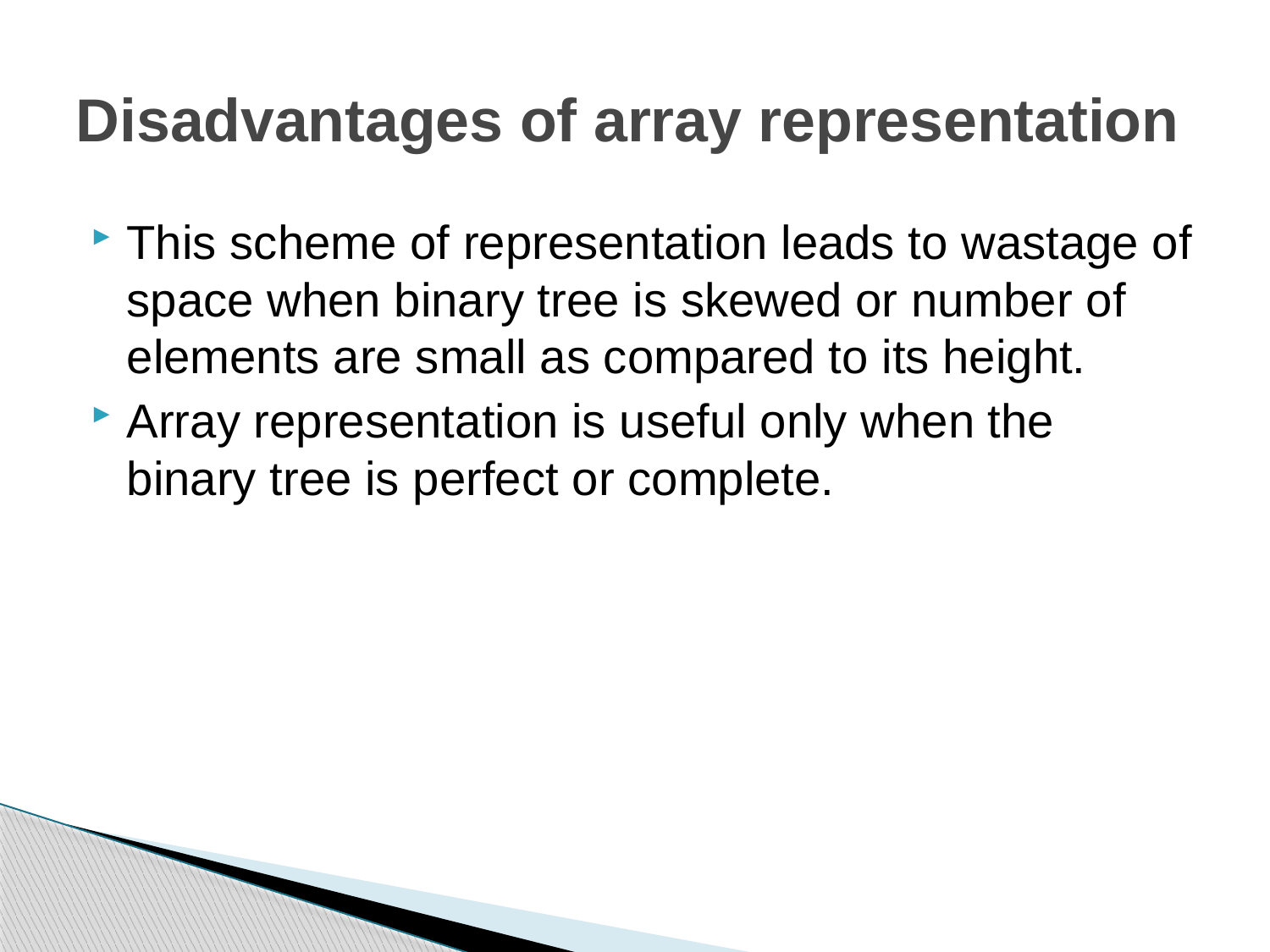

# Disadvantages of array representation
This scheme of representation leads to wastage of space when binary tree is skewed or number of elements are small as compared to its height.
Array representation is useful only when the binary tree is perfect or complete.